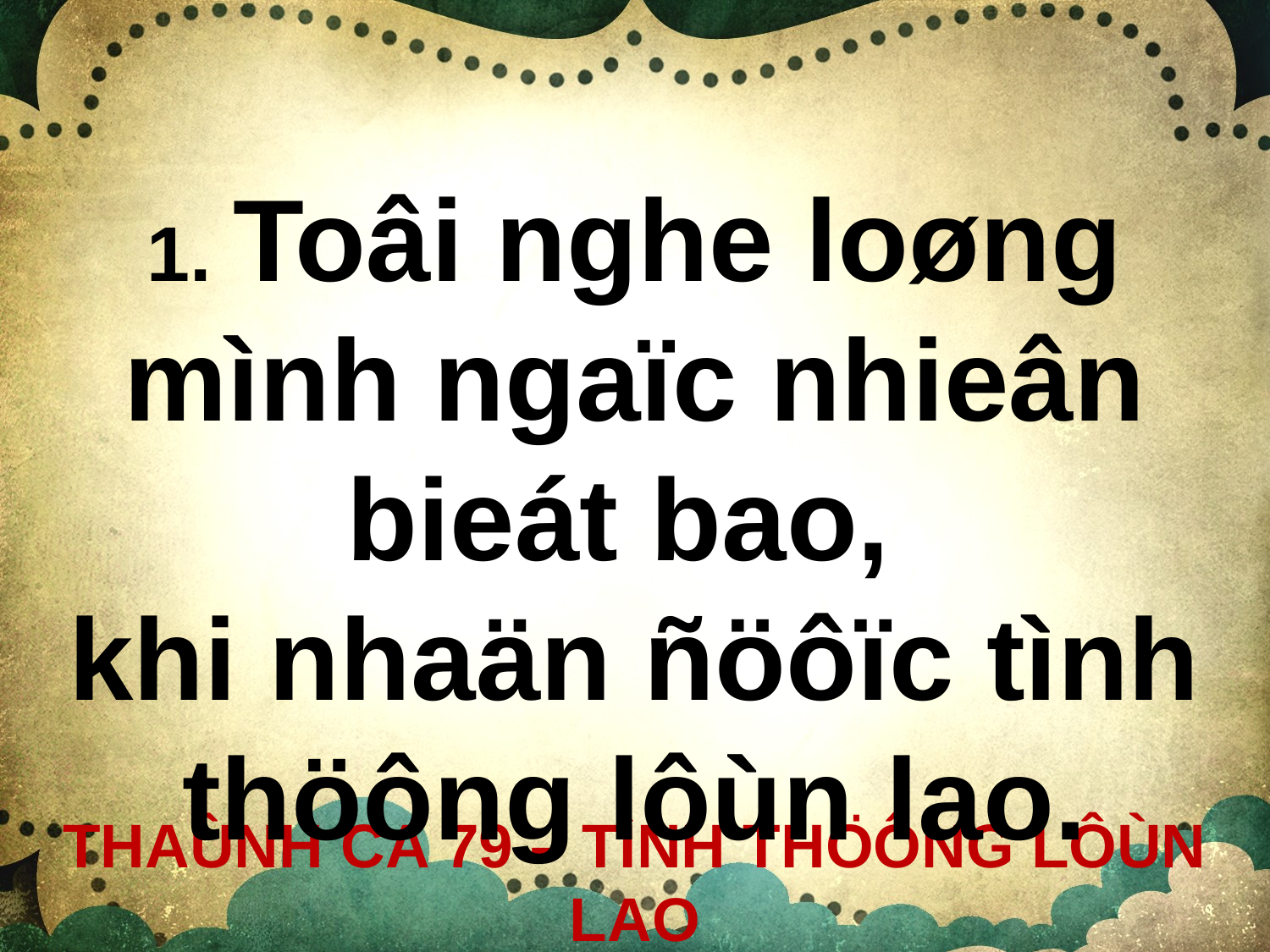

1. Toâi nghe loøng mình ngaïc nhieân bieát bao,
khi nhaän ñöôïc tình thöông lôùn lao.
THAÙNH CA 79 – TÌNH THÖÔNG LÔÙN LAO